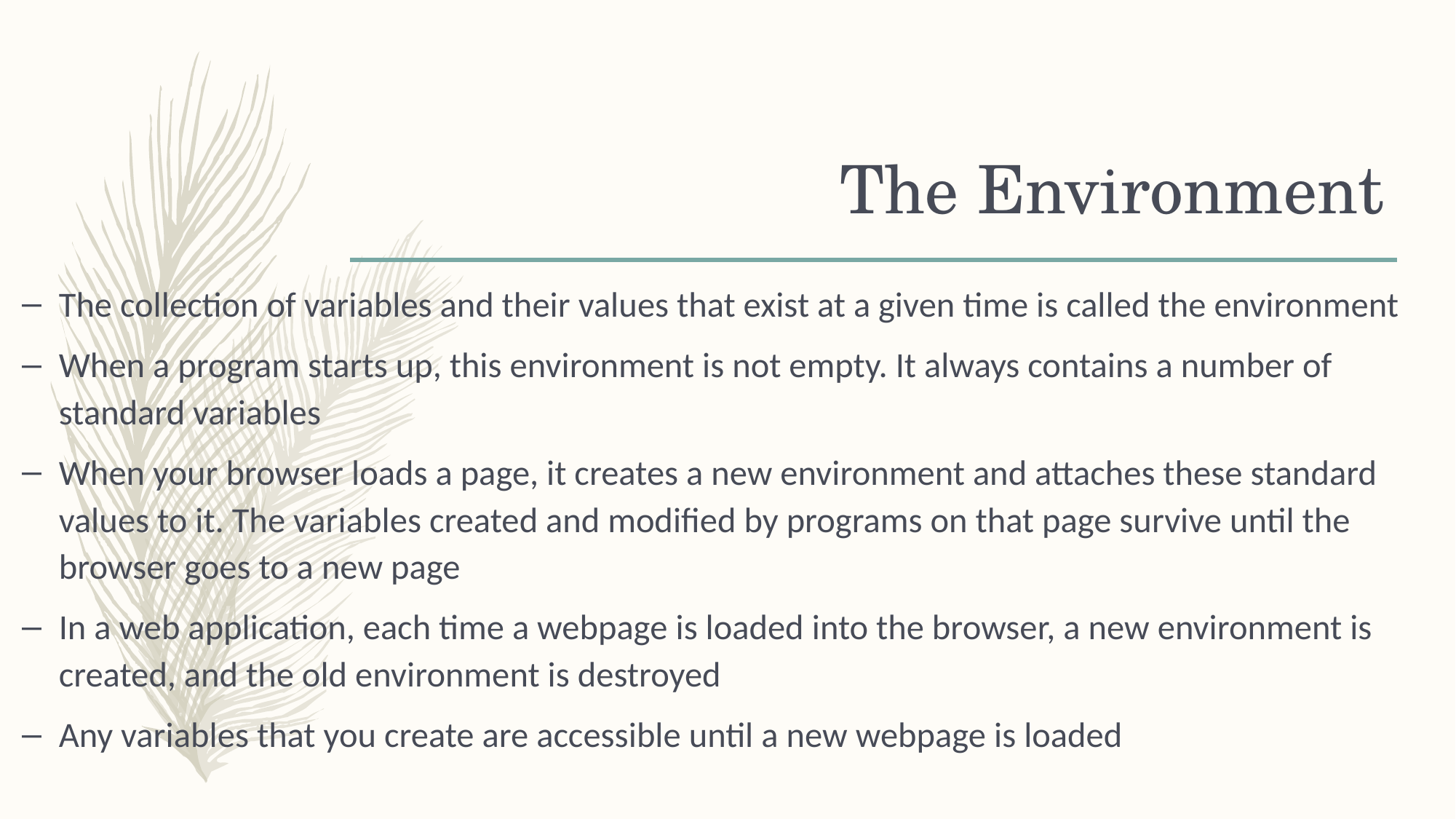

# The Environment
The collection of variables and their values that exist at a given time is called the environment
When a program starts up, this environment is not empty. It always contains a number of standard variables
When your browser loads a page, it creates a new environment and attaches these standard values to it. The variables created and modified by programs on that page survive until the browser goes to a new page
In a web application, each time a webpage is loaded into the browser, a new environment is created, and the old environment is destroyed
Any variables that you create are accessible until a new webpage is loaded